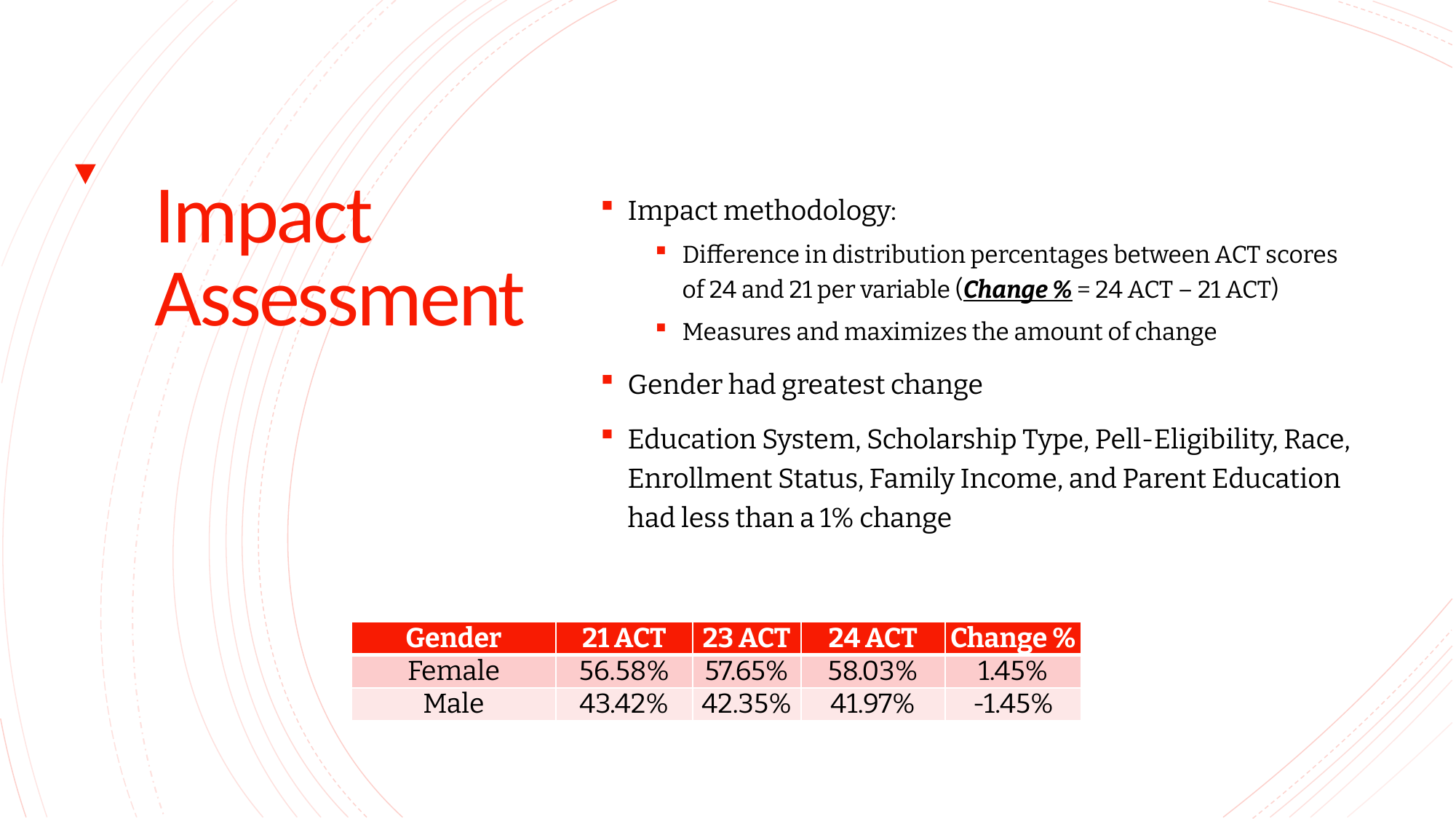

# Impact Assessment

Impact methodology:
Difference in distribution percentages between ACT scores of 24 and 21 per variable (Change % = 24 ACT – 21 ACT)
Measures and maximizes the amount of change
Gender had greatest change
Education System, Scholarship Type, Pell-Eligibility, Race, Enrollment Status, Family Income, and Parent Education had less than a 1% change

| Gender | 21 ACT | 23 ACT | 24 ACT | Change % |
| --- | --- | --- | --- | --- |
| Female | 56.58% | 57.65% | 58.03% | 1.45% |
| Male | 43.42% | 42.35% | 41.97% | -1.45% |